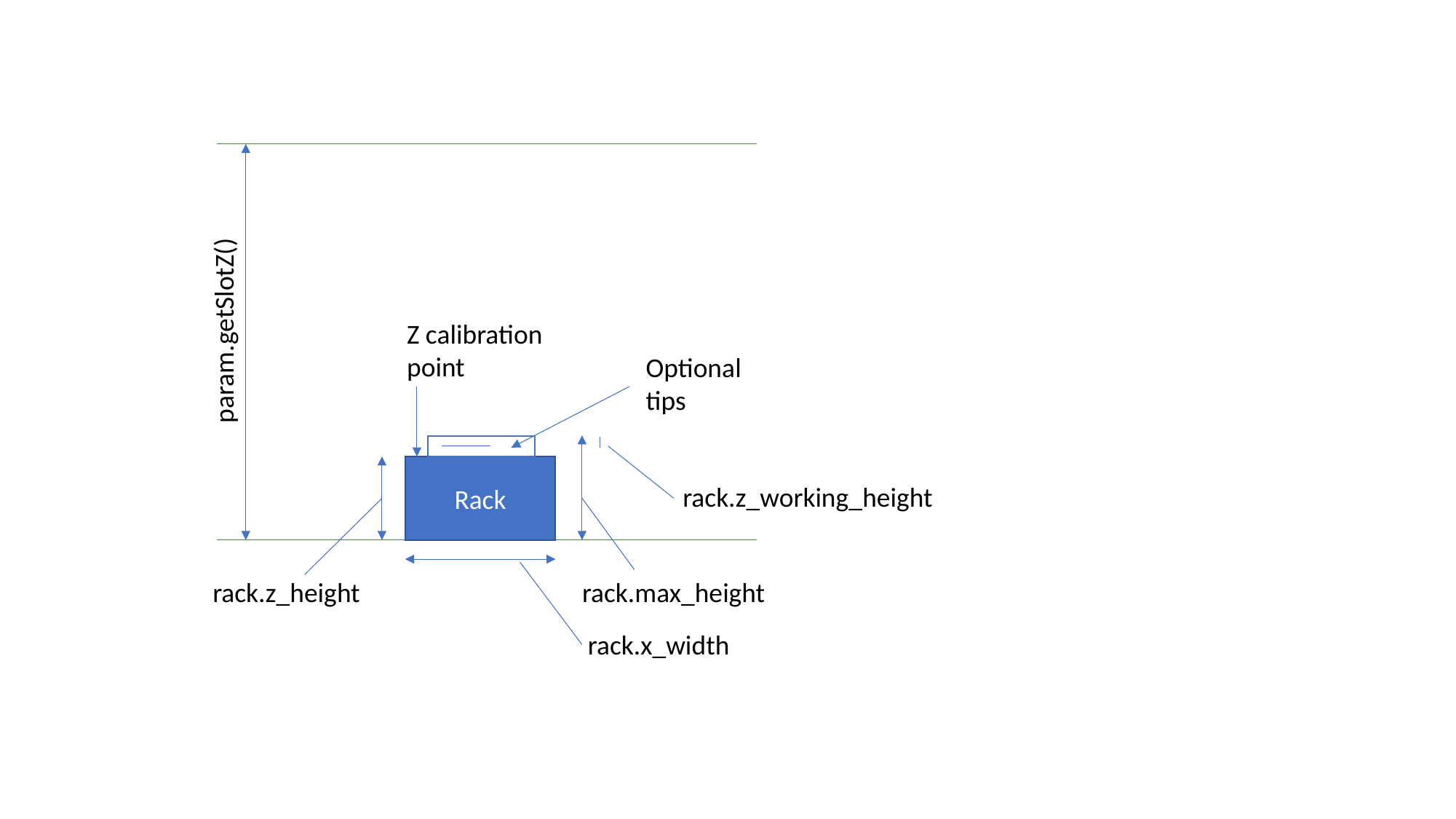

param.getSlotZ()
Z calibration
point
Optional
tips

Rack
rack.z_working_height
rack.z_height
rack.max_height
rack.x_width